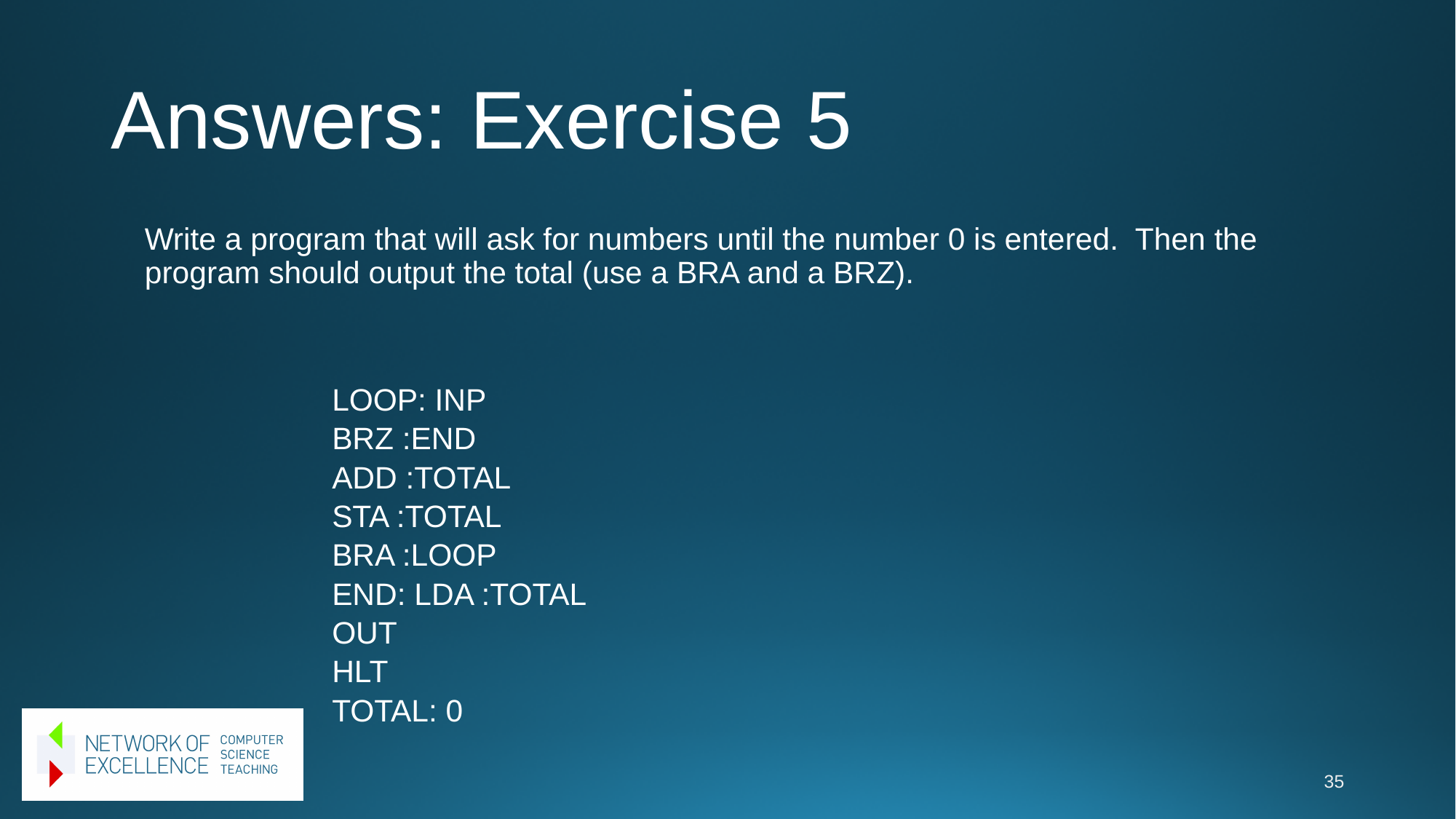

# Answers: Exercise 5
Write a program that will ask for numbers until the number 0 is entered.  Then the program should output the total (use a BRA and a BRZ).

LOOP: INP
BRZ :END
ADD :TOTAL
STA :TOTAL
BRA :LOOP
END: LDA :TOTAL
OUT
HLT
TOTAL: 0

35